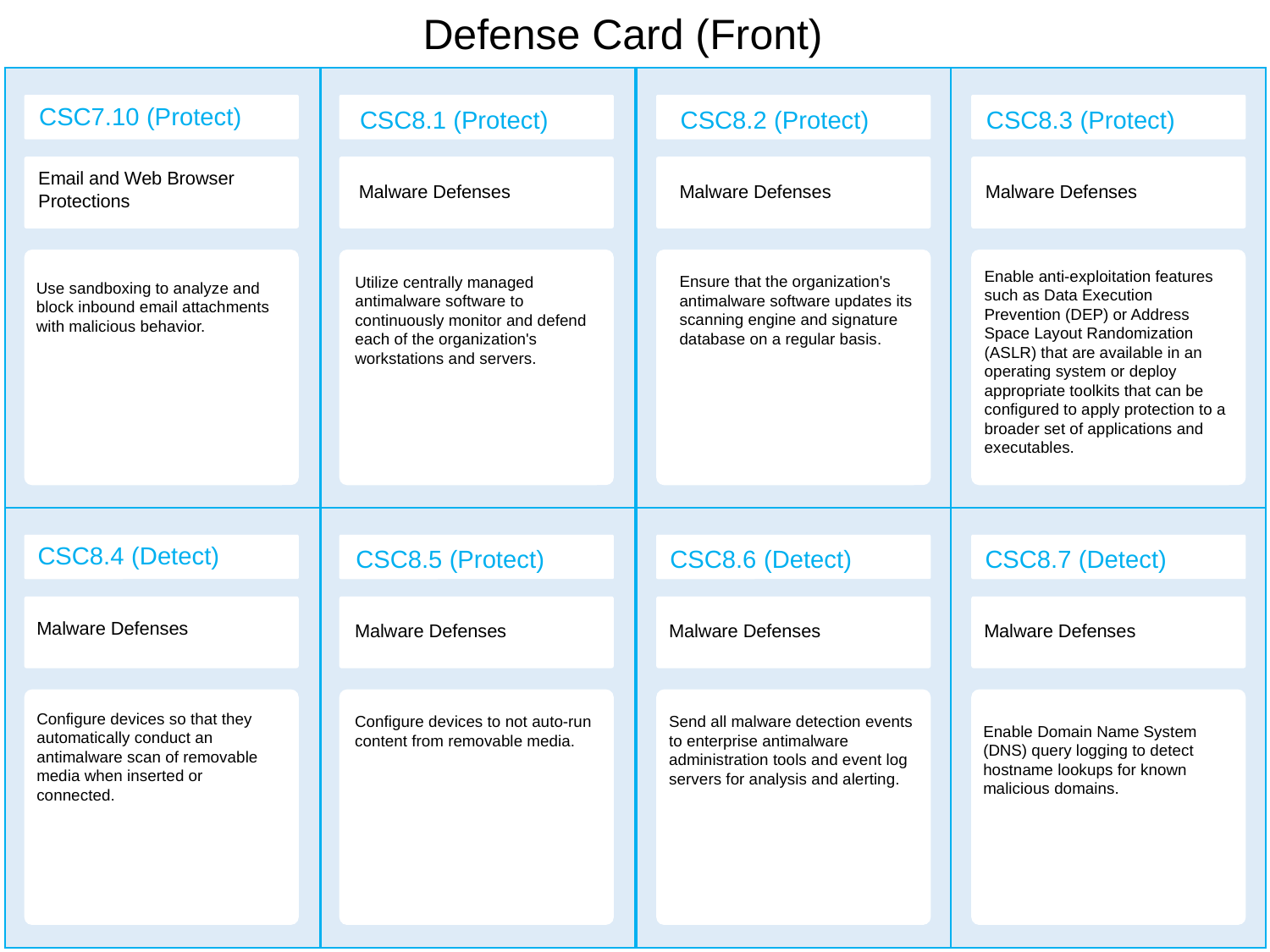

Defense Card (Front)

CSC7.10 (Protect)

CSC8.1 (Protect)
CSC8.2 (Protect)
CSC8.3 (Protect)

Email and Web Browser Protections
Malware Defenses
Malware Defenses
Malware Defenses

Enable anti-exploitation features such as Data Execution Prevention (DEP) or Address Space Layout Randomization (ASLR) that are available in an operating system or deploy appropriate toolkits that can be configured to apply protection to a broader set of applications and executables.
Utilize centrally managed antimalware software to continuously monitor and defend each of the organization's workstations and servers.
Ensure that the organization's antimalware software updates its scanning engine and signature database on a regular basis.
Use sandboxing to analyze and block inbound email attachments with malicious behavior.

CSC8.4 (Detect)

CSC8.5 (Protect)
CSC8.6 (Detect)
CSC8.7 (Detect)

Malware Defenses
Malware Defenses
Malware Defenses
Malware Defenses

Configure devices so that they automatically conduct an antimalware scan of removable media when inserted or connected.
Configure devices to not auto-run content from removable media.
Send all malware detection events to enterprise antimalware administration tools and event log servers for analysis and alerting.
Enable Domain Name System (DNS) query logging to detect hostname lookups for known malicious domains.